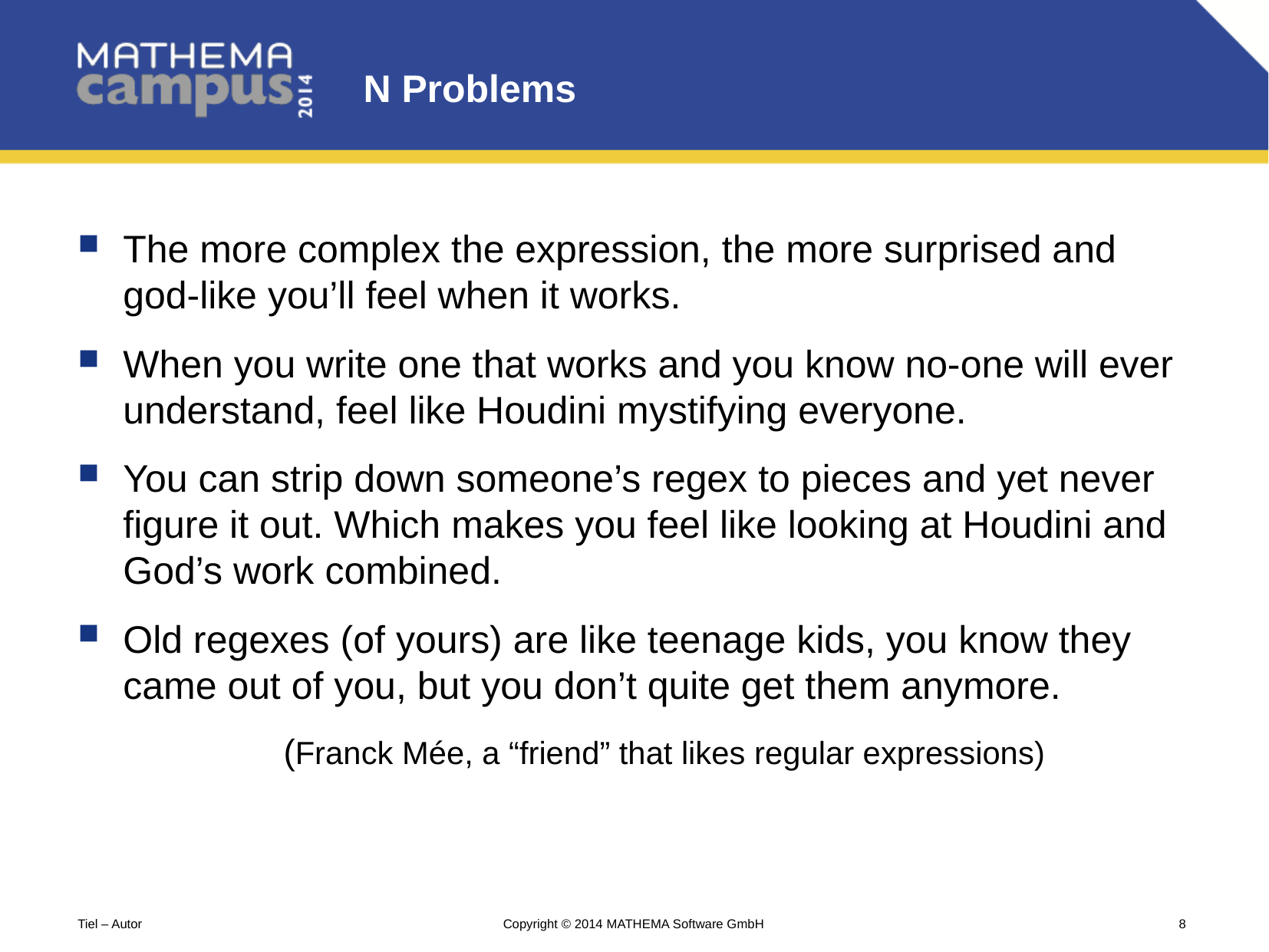

# N Problems
The more complex the expression, the more surprised and god-like you’ll feel when it works.
When you write one that works and you know no-one will ever understand, feel like Houdini mystifying everyone.
You can strip down someone’s regex to pieces and yet never figure it out. Which makes you feel like looking at Houdini and God’s work combined.
Old regexes (of yours) are like teenage kids, you know they came out of you, but you don’t quite get them anymore.
		(Franck Mée, a “friend” that likes regular expressions)